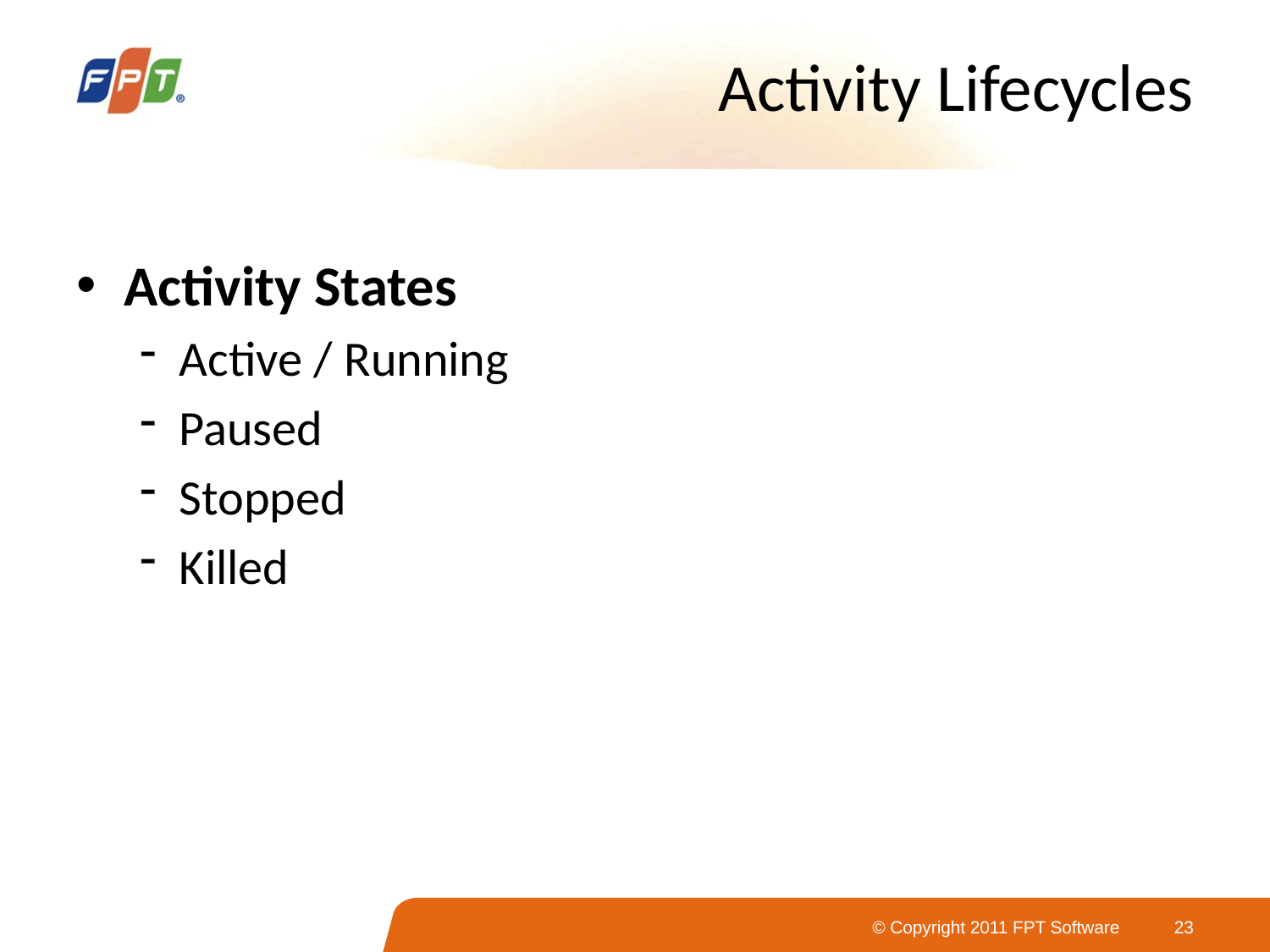

# Activity Lifecycles
Activity States
Active / Running
Paused
Stopped
Killed